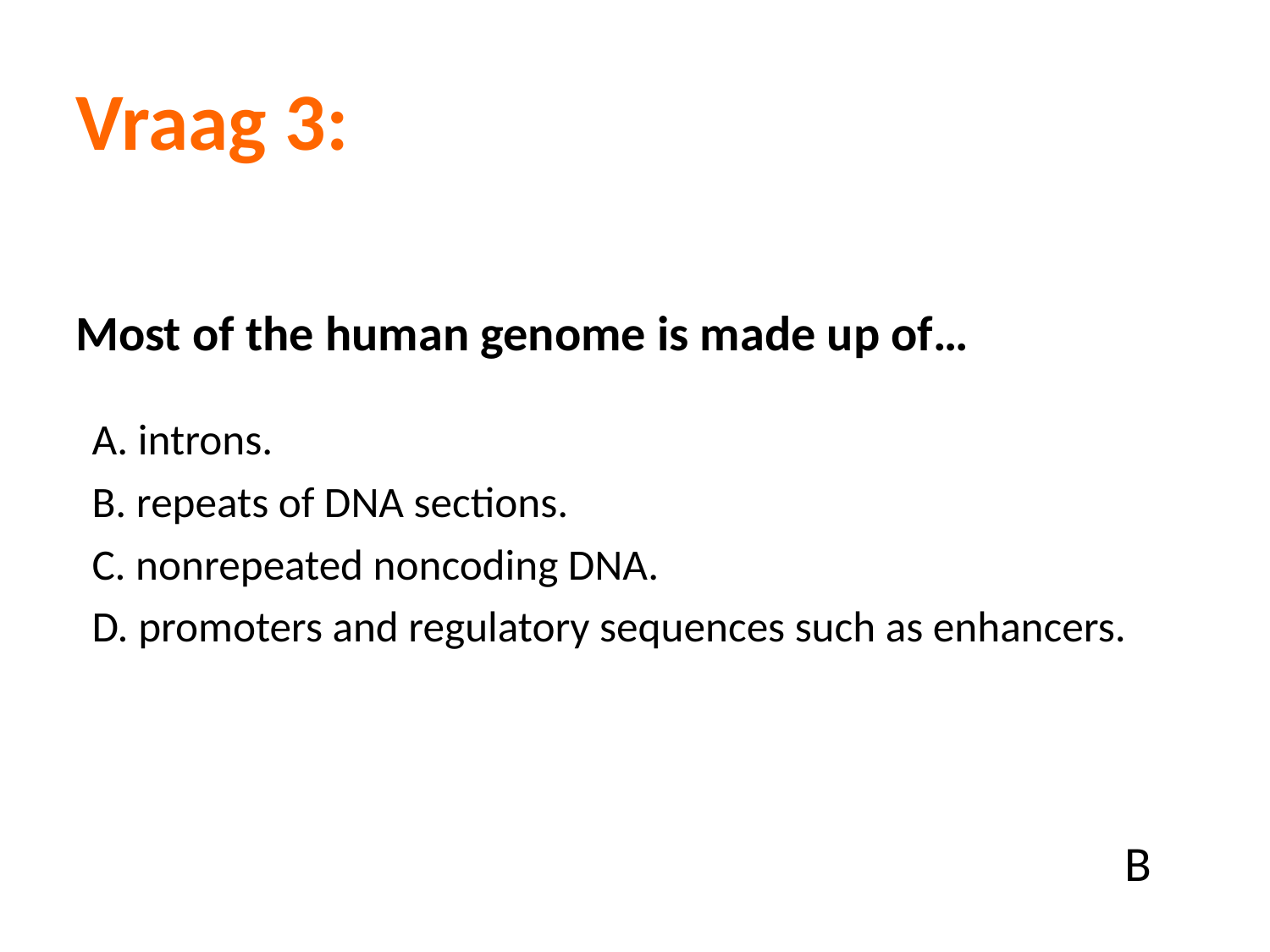

Vraag 3:
Most of the human genome is made up of…
A. introns.
B. repeats of DNA sections.
C. nonrepeated noncoding DNA.
D. promoters and regulatory sequences such as enhancers.
B